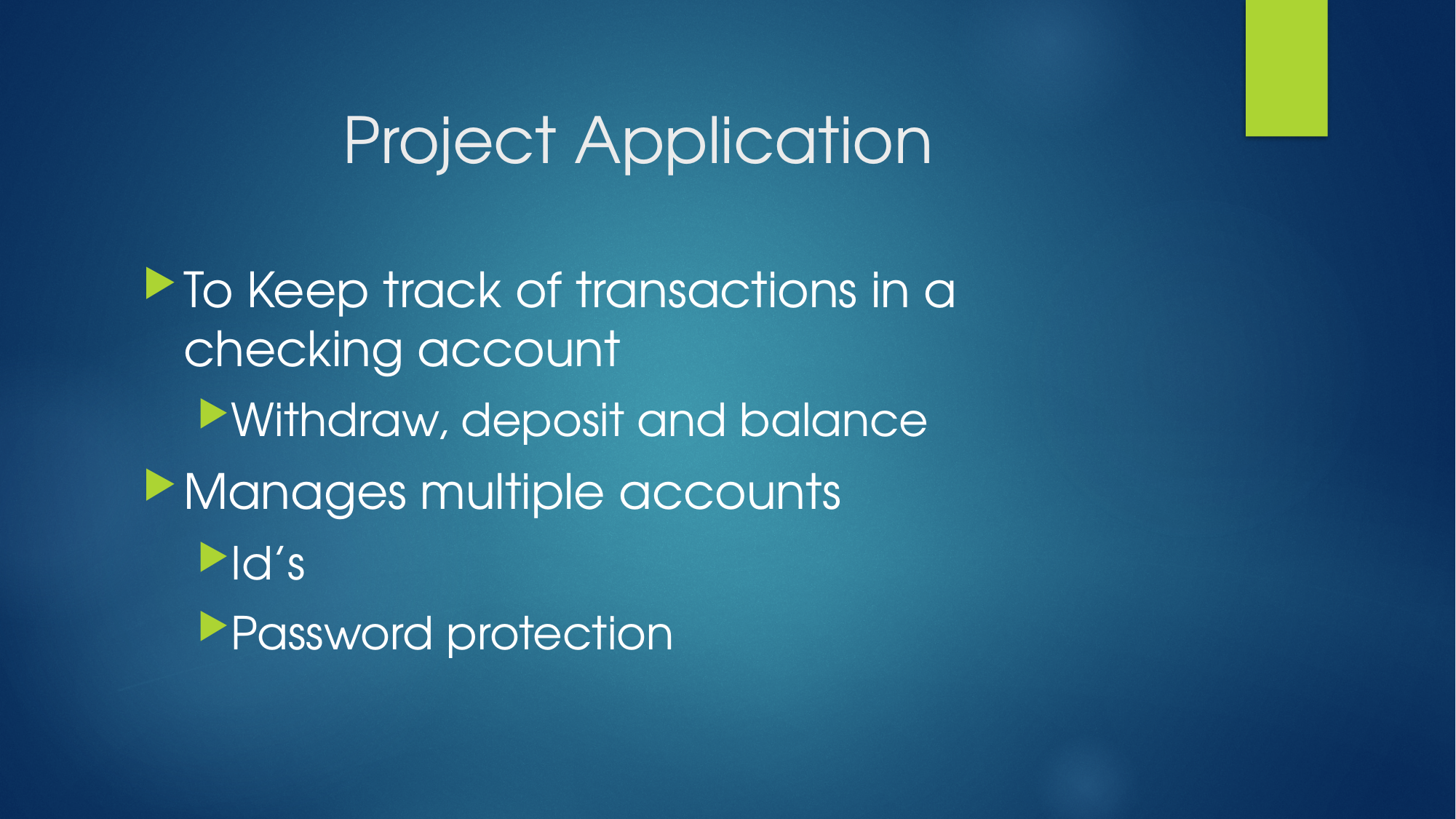

# Project Application
To Keep track of transactions in a checking account
Withdraw, deposit and balance
Manages multiple accounts
Id’s
Password protection